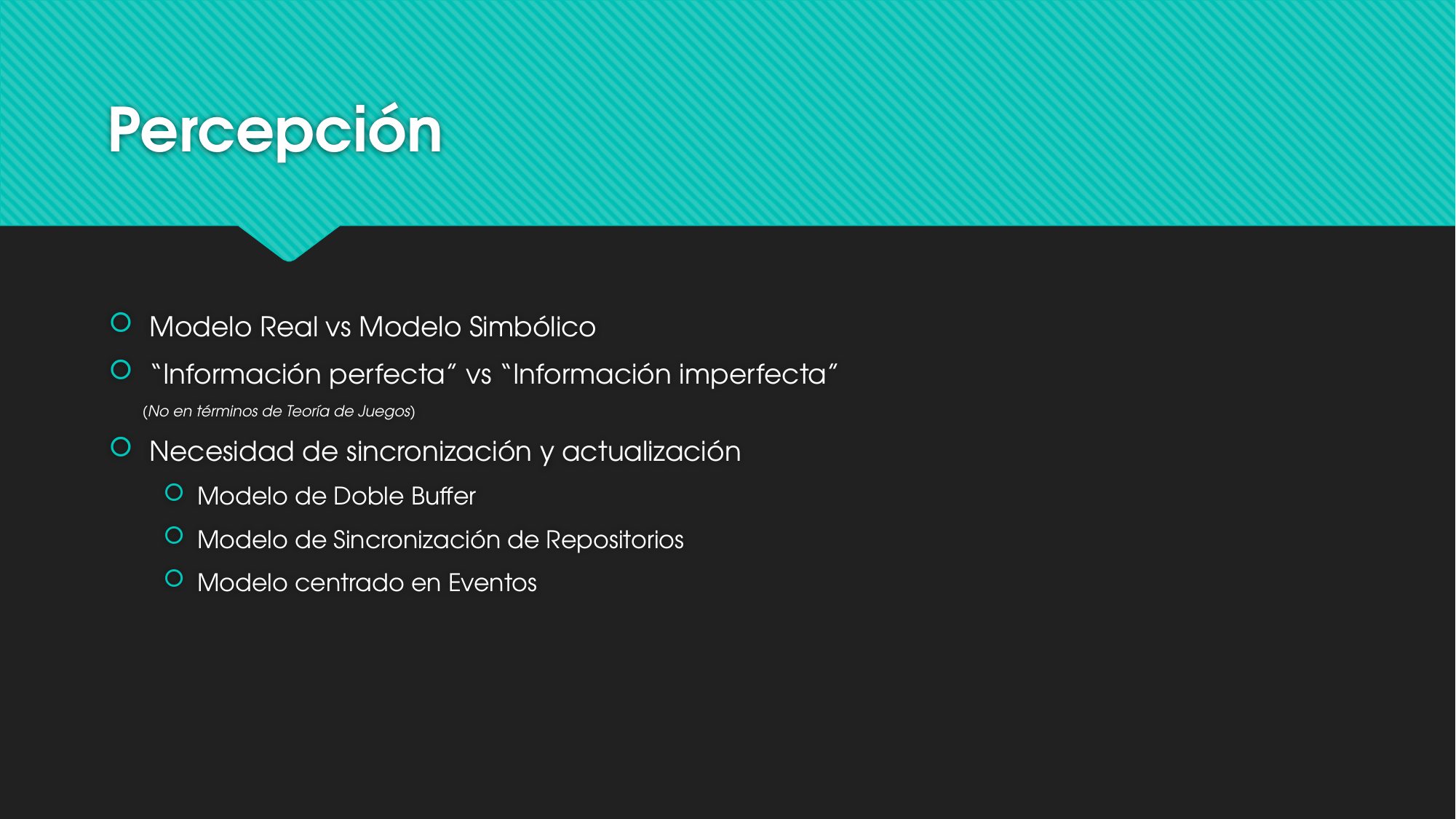

# Percepción
Modelo Real vs Modelo Simbólico
“Información perfecta” vs “Información imperfecta”
(No en términos de Teoría de Juegos)
Necesidad de sincronización y actualización
Modelo de Doble Buffer
Modelo de Sincronización de Repositorios
Modelo centrado en Eventos